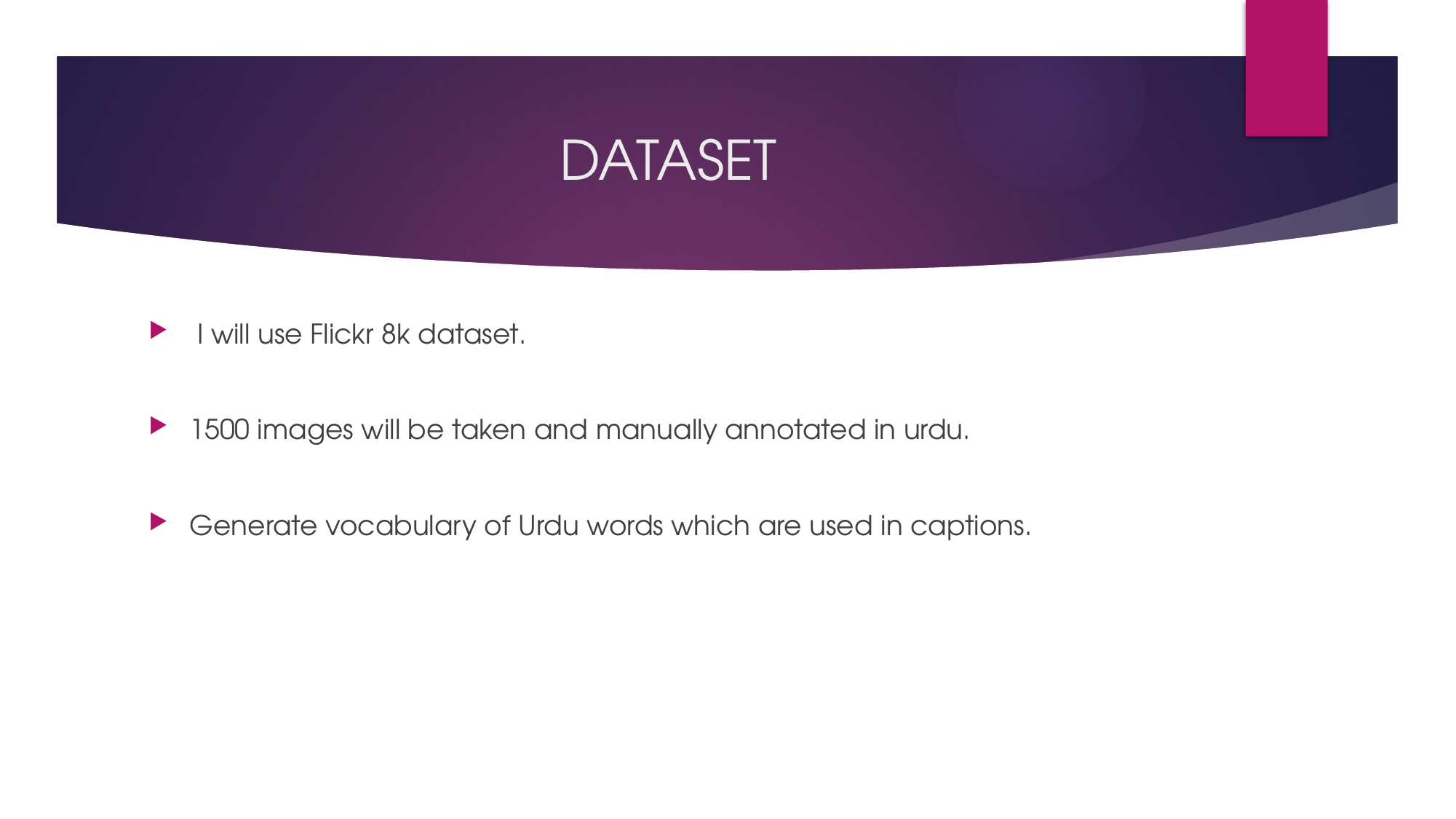

# DATASET
 I will use Flickr 8k dataset.

1500 images will be taken and manually annotated in urdu.

Generate vocabulary of Urdu words which are used in captions.